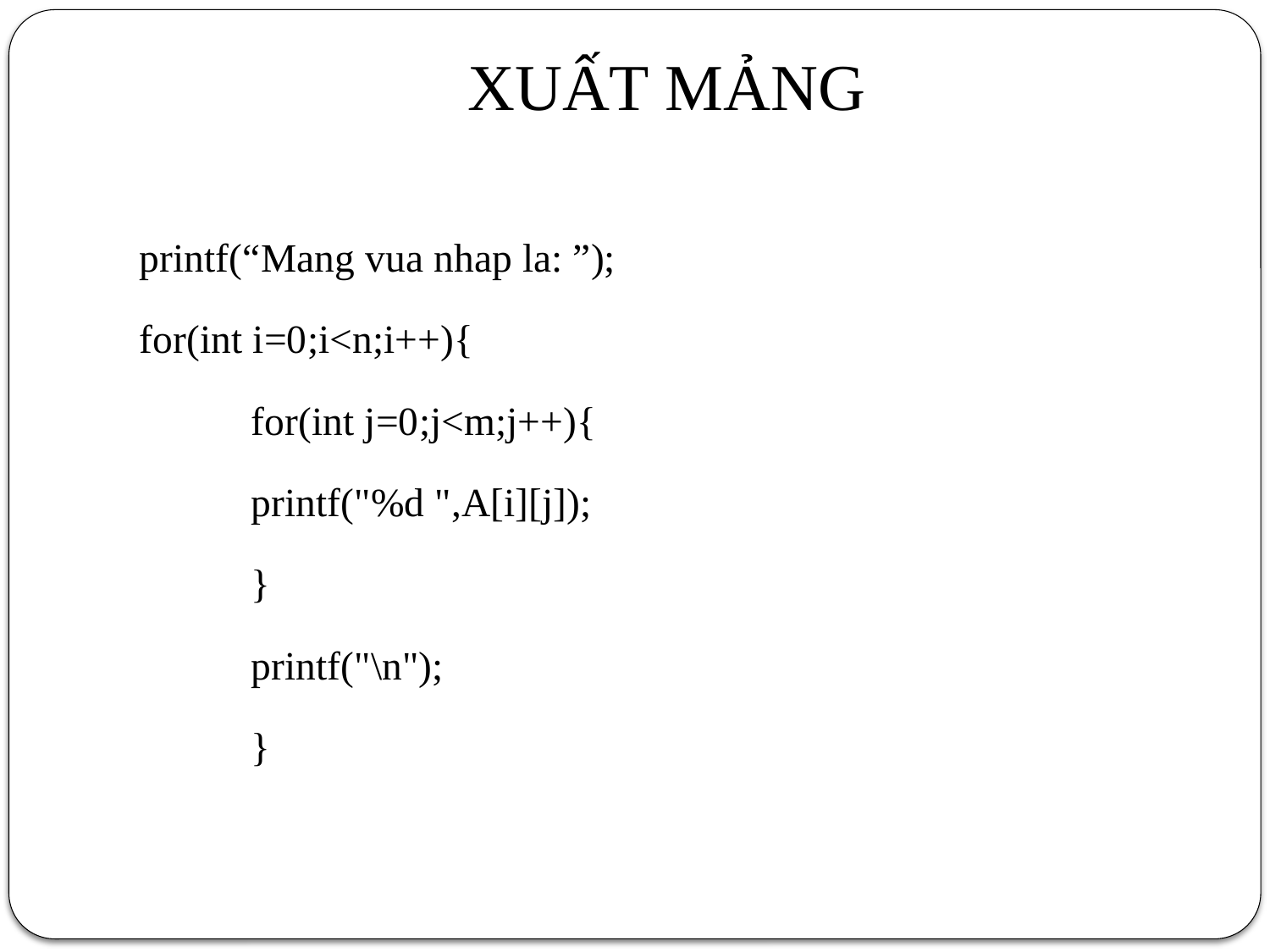

# XUẤT MẢNG
printf(“Mang vua nhap la: ”);
for(int i=0;i<n;i++){
		for(int j=0;j<m;j++){
			printf("%d ",A[i][j]);
		}
		printf("\n");
	}